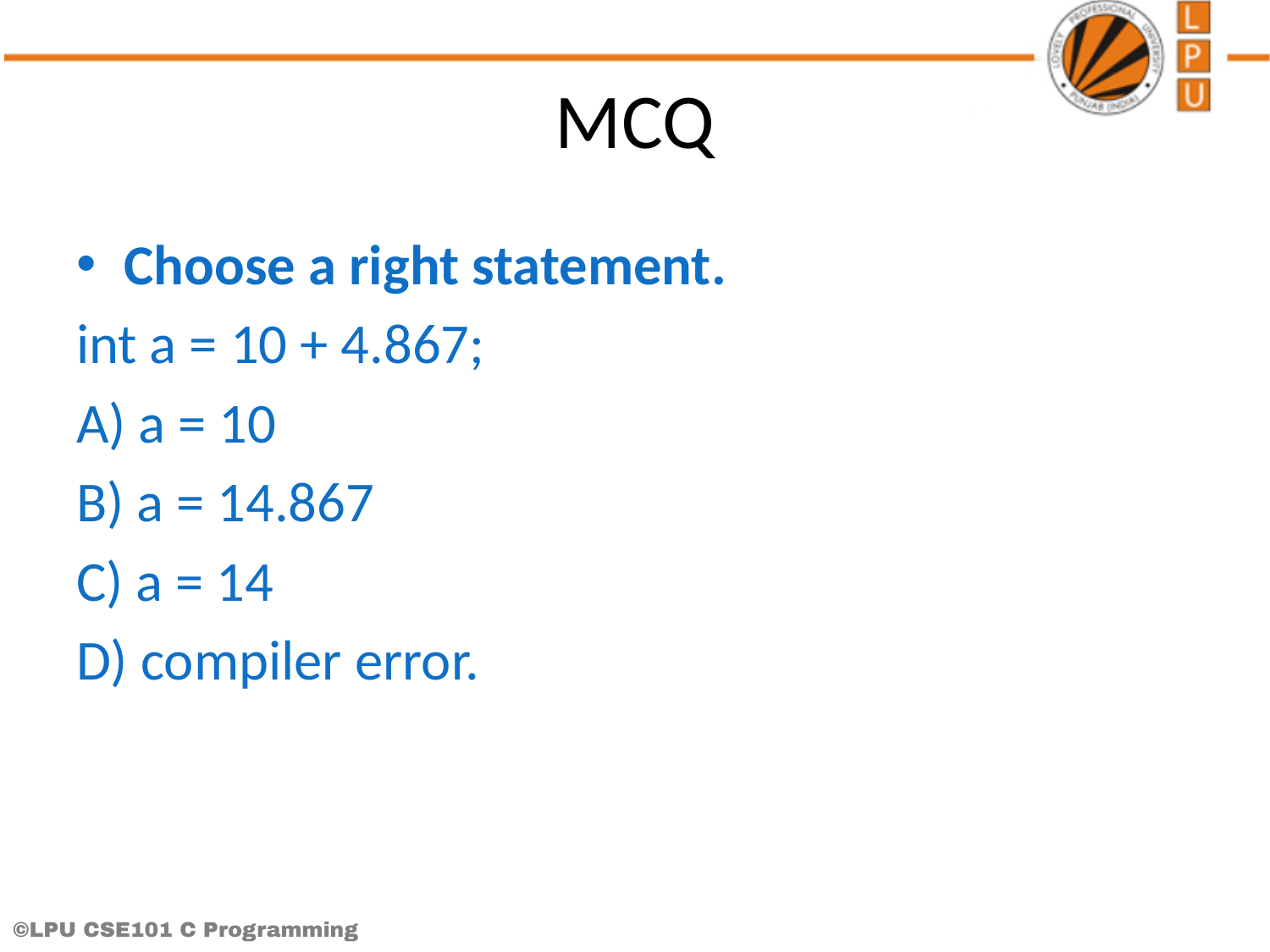

# MCQ
Choose a right statement.
int a = 10 + 4.867;
A) a = 10
B) a = 14.867
C) a = 14
D) compiler error.